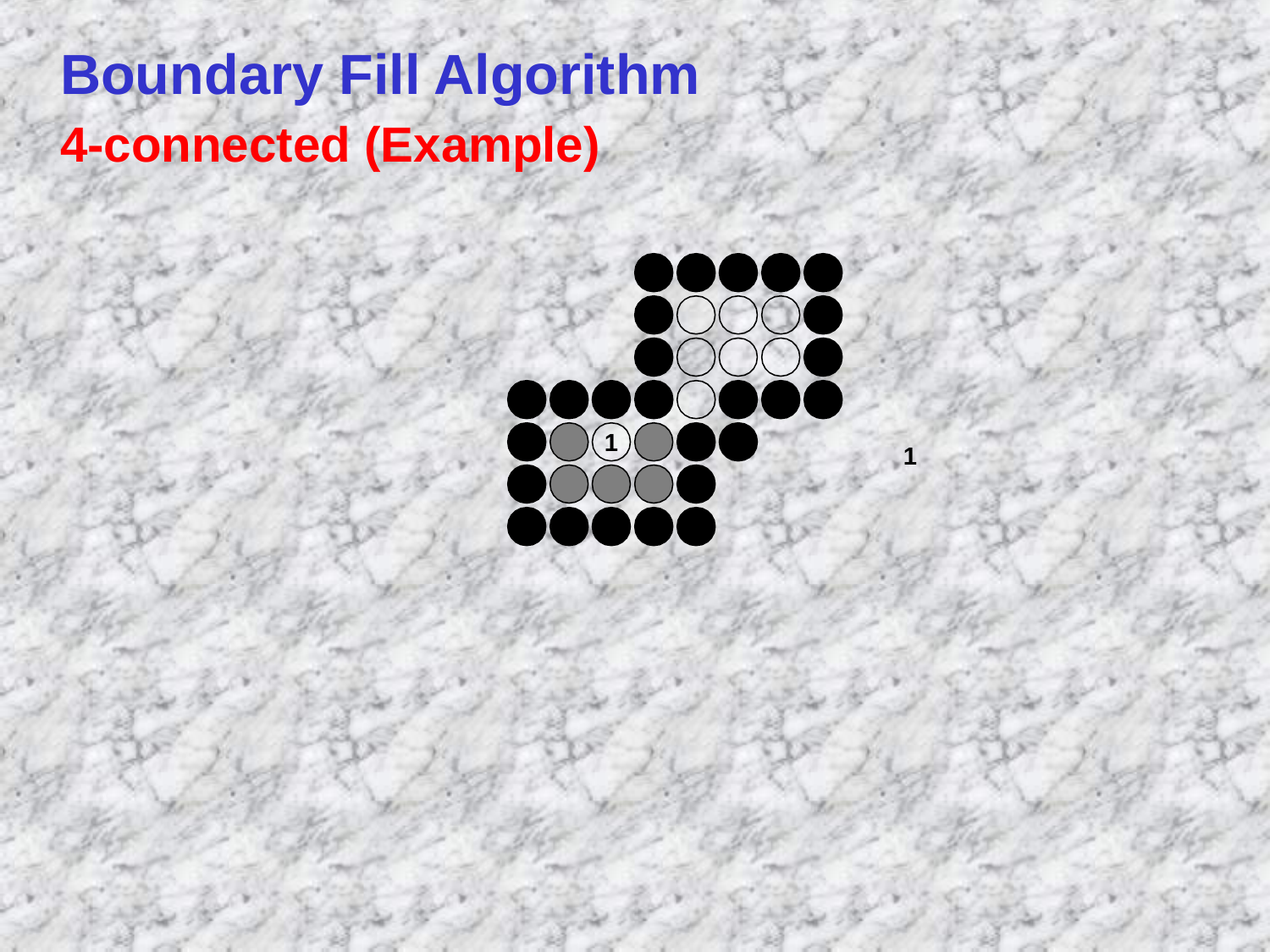

# Boundary Fill Algorithm
4-connected (Example)

1
1